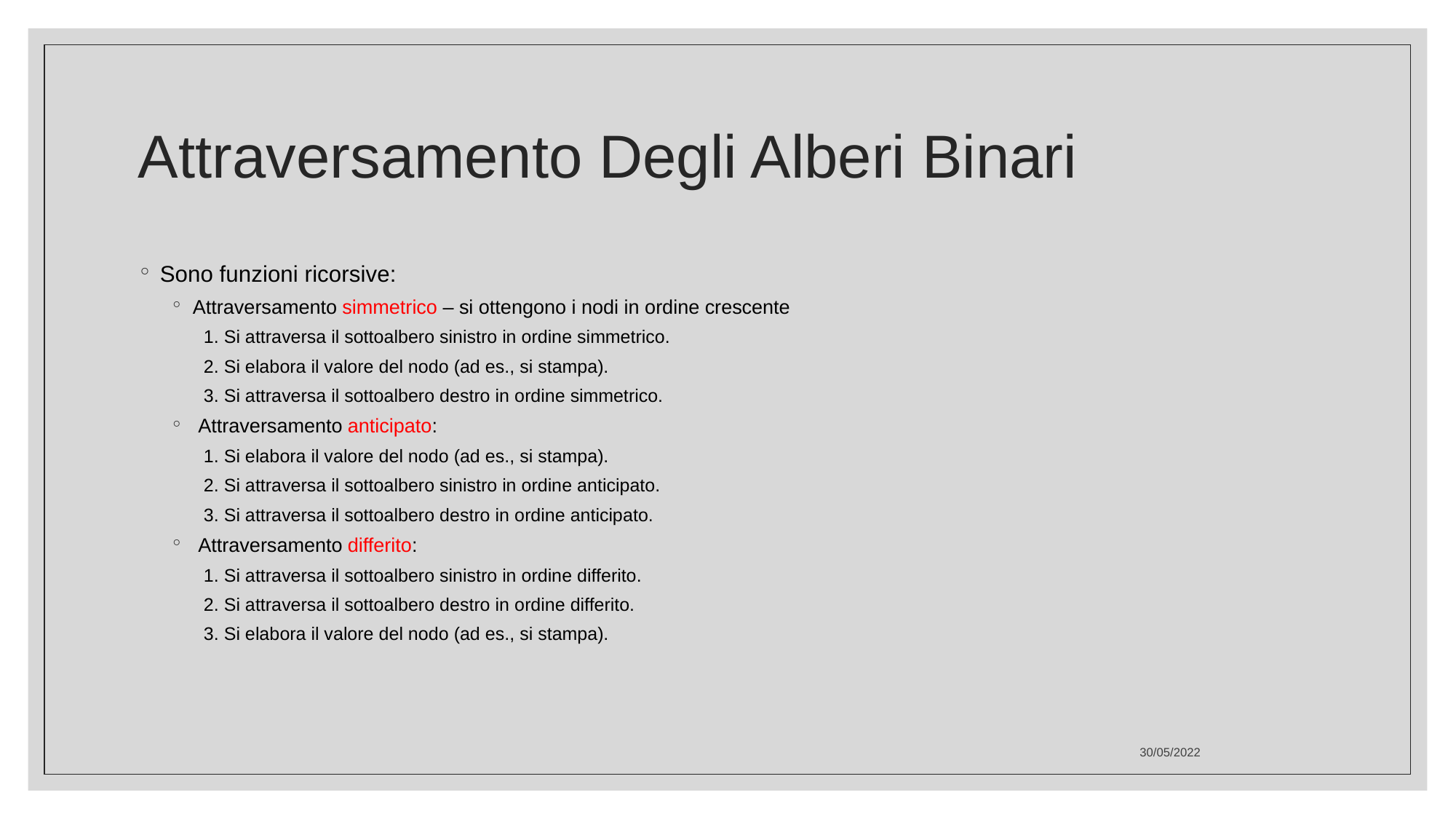

# Attraversamento Degli Alberi Binari
Sono funzioni ricorsive:
Attraversamento simmetrico – si ottengono i nodi in ordine crescente
1. Si attraversa il sottoalbero sinistro in ordine simmetrico.
2. Si elabora il valore del nodo (ad es., si stampa).
3. Si attraversa il sottoalbero destro in ordine simmetrico.
 Attraversamento anticipato:
1. Si elabora il valore del nodo (ad es., si stampa).
2. Si attraversa il sottoalbero sinistro in ordine anticipato.
3. Si attraversa il sottoalbero destro in ordine anticipato.
 Attraversamento differito:
1. Si attraversa il sottoalbero sinistro in ordine differito.
2. Si attraversa il sottoalbero destro in ordine differito.
3. Si elabora il valore del nodo (ad es., si stampa).

30/05/2022